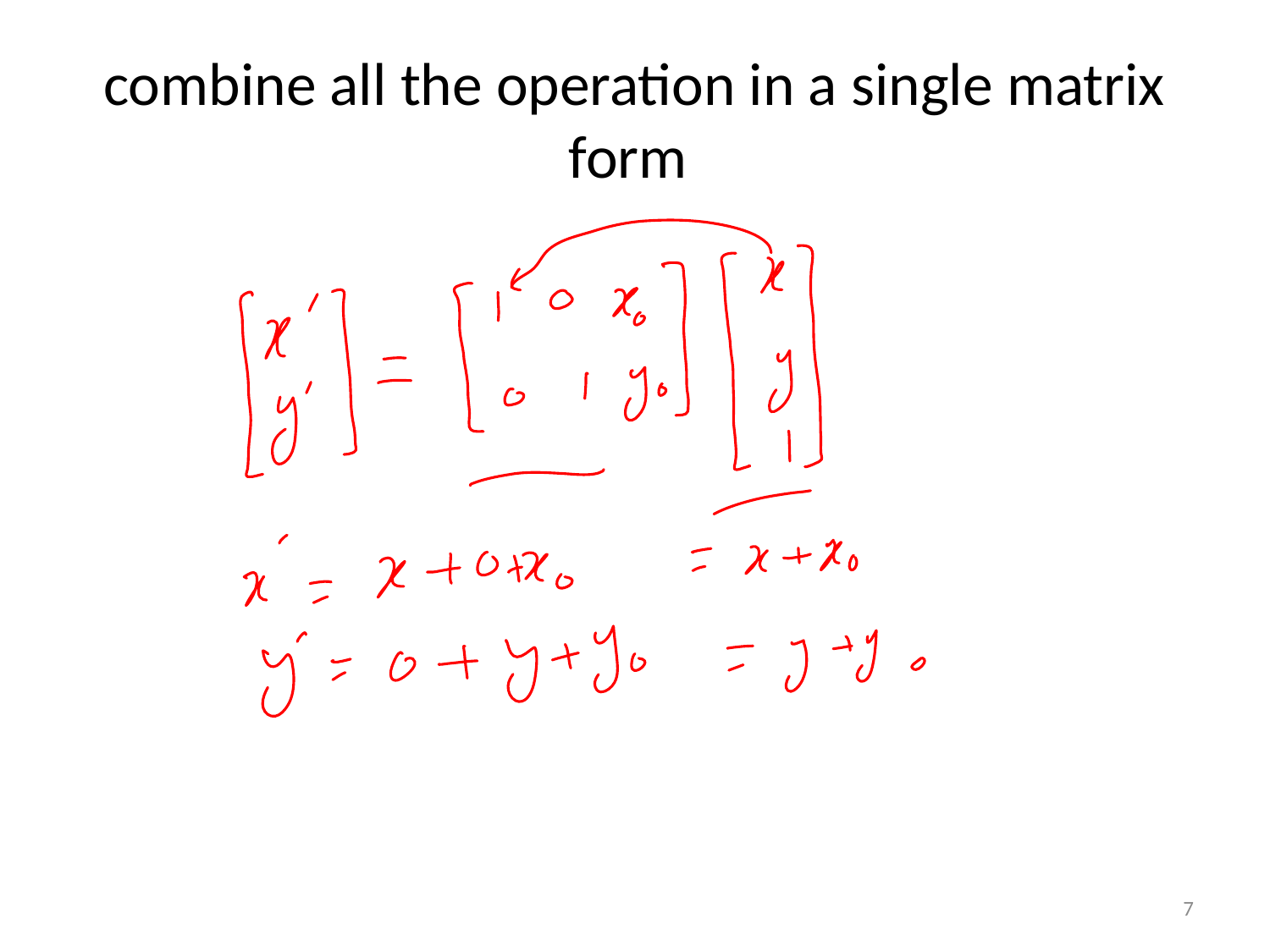

# combine all the operation in a single matrix form

7